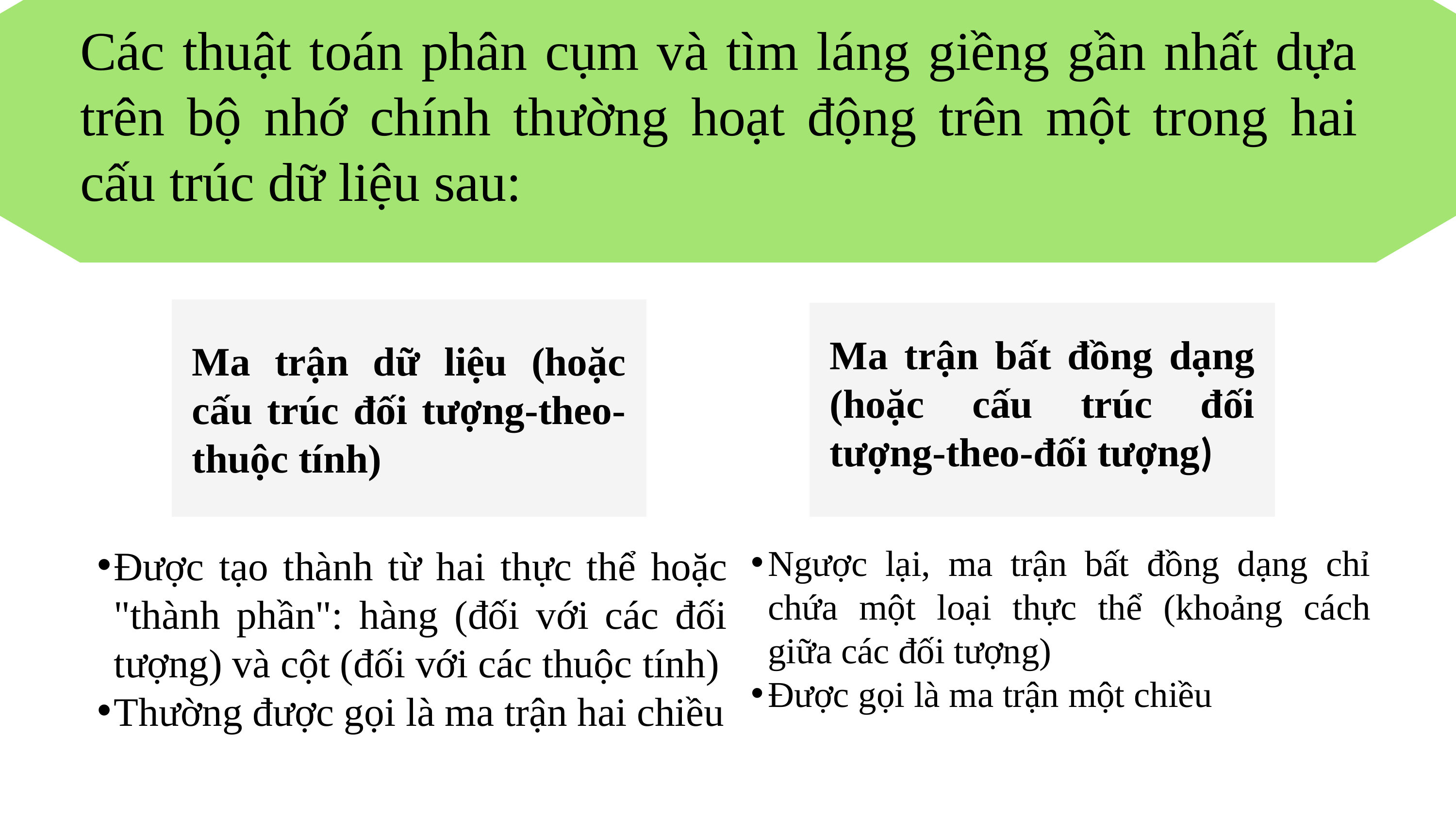

Các thuật toán phân cụm và tìm láng giềng gần nhất dựa trên bộ nhớ chính thường hoạt động trên một trong hai cấu trúc dữ liệu sau:

Ma trận dữ liệu (hoặc cấu trúc đối tượng-theo-thuộc tính)

Ma trận bất đồng dạng (hoặc cấu trúc đối tượng-theo-đối tượng)
Được tạo thành từ hai thực thể hoặc "thành phần": hàng (đối với các đối tượng) và cột (đối với các thuộc tính)
Thường được gọi là ma trận hai chiều
Ngược lại, ma trận bất đồng dạng chỉ chứa một loại thực thể (khoảng cách giữa các đối tượng)
Được gọi là ma trận một chiều